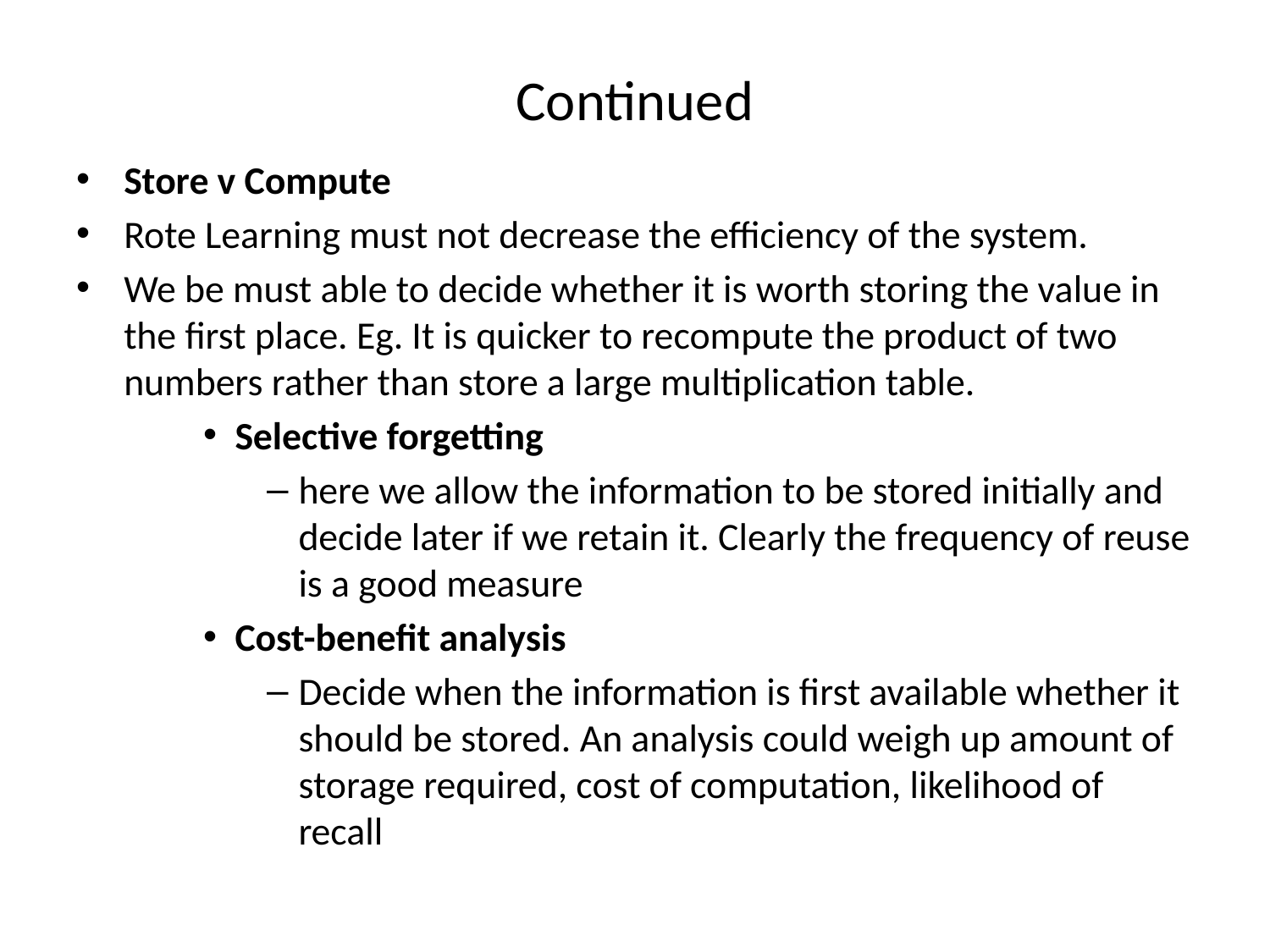

# Continued
Store v Compute
Rote Learning must not decrease the efficiency of the system.
We be must able to decide whether it is worth storing the value in the first place. Eg. It is quicker to recompute the product of two numbers rather than store a large multiplication table.
Selective forgetting
here we allow the information to be stored initially and decide later if we retain it. Clearly the frequency of reuse is a good measure
Cost-benefit analysis
Decide when the information is first available whether it should be stored. An analysis could weigh up amount of storage required, cost of computation, likelihood of recall